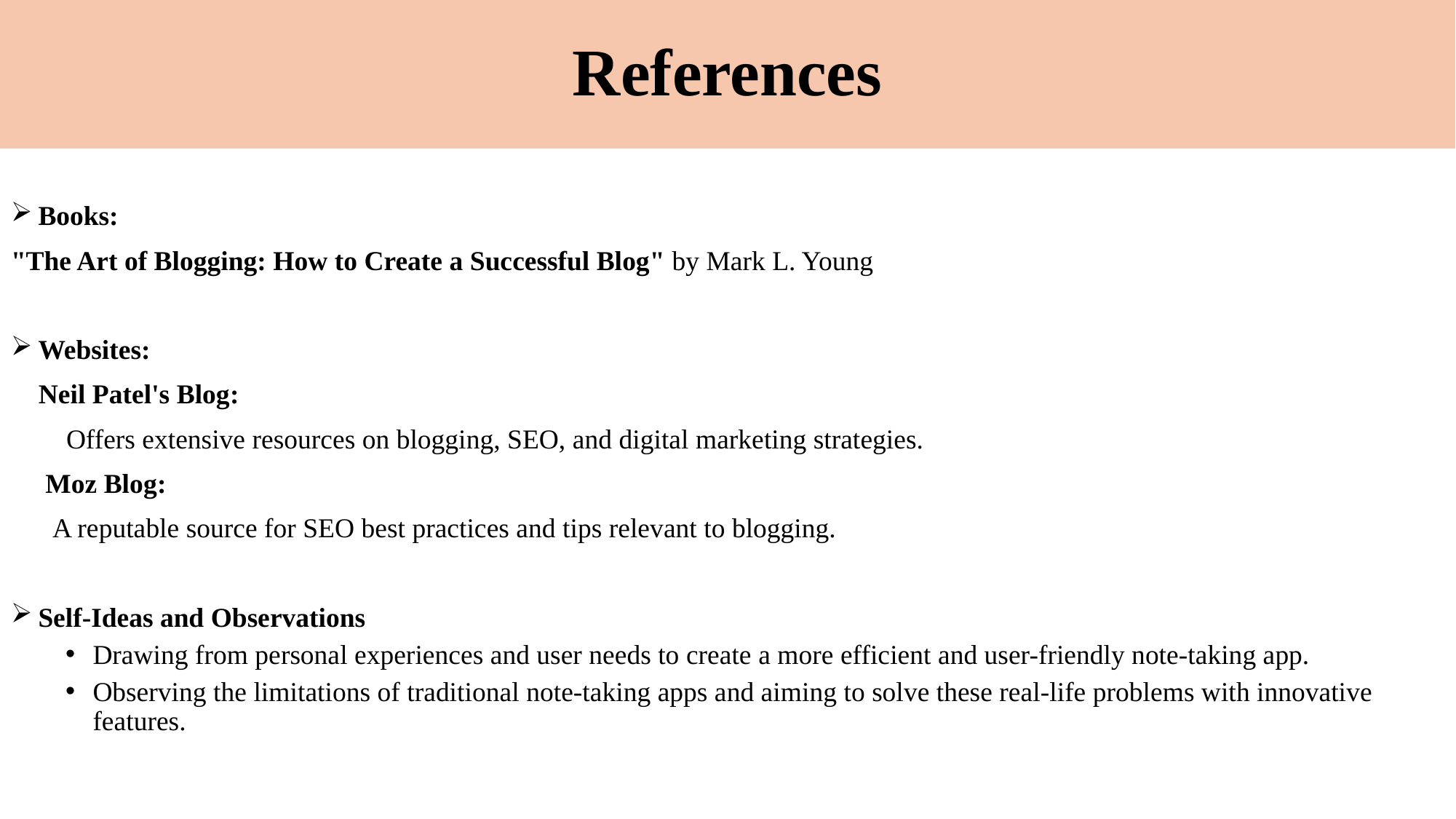

# References

Books:
"The Art of Blogging: How to Create a Successful Blog" by Mark L. Young

Websites:
    Neil Patel's Blog:
        Offers extensive resources on blogging, SEO, and digital marketing strategies.
     Moz Blog:
      A reputable source for SEO best practices and tips relevant to blogging.

Self-Ideas and Observations
Drawing from personal experiences and user needs to create a more efficient and user-friendly note-taking app.
Observing the limitations of traditional note-taking apps and aiming to solve these real-life problems with innovative features.